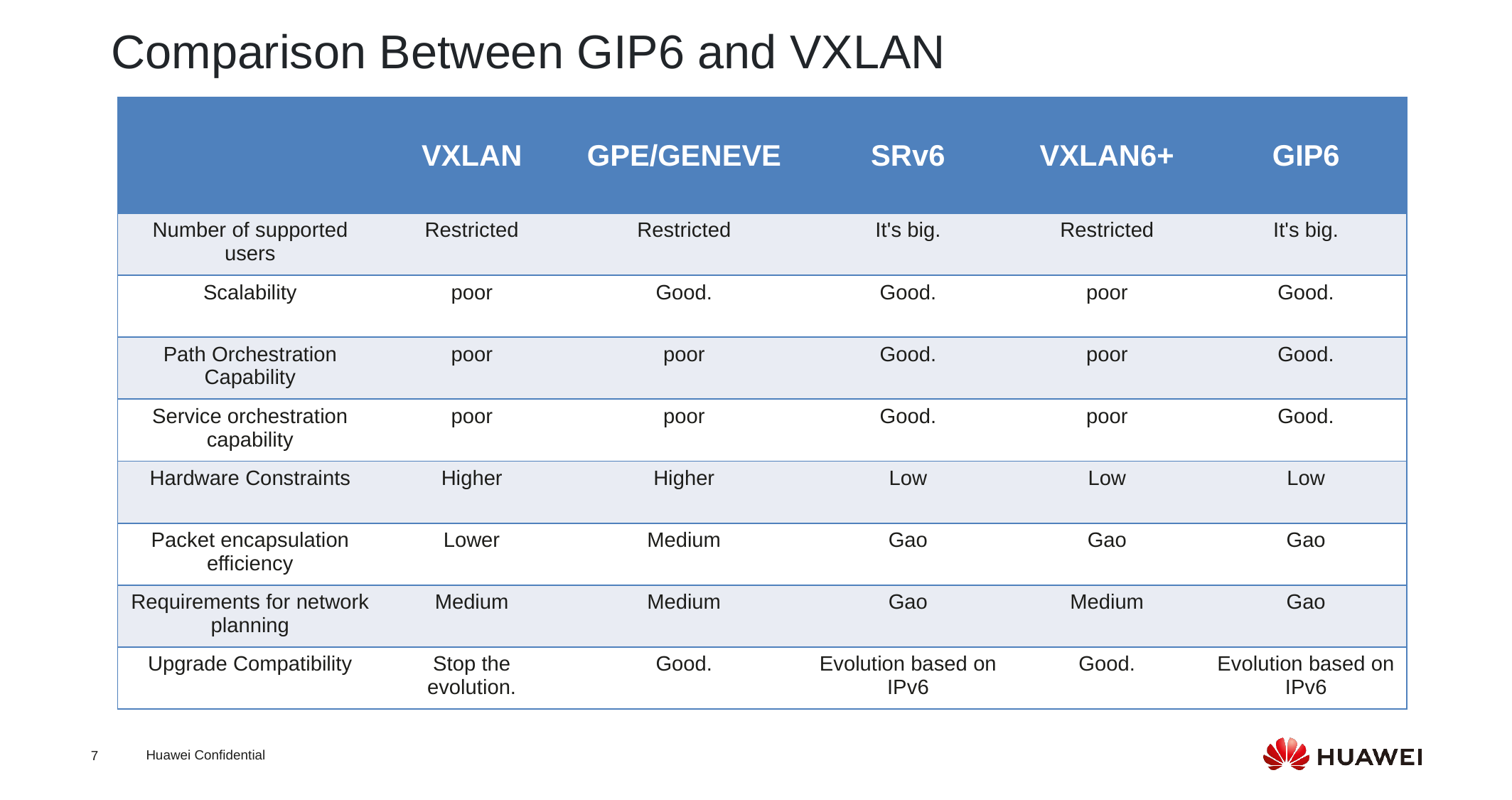

Comparison Between GIP6 and VXLAN
|  | VXLAN | GPE/GENEVE | SRv6 | VXLAN6+ | GIP6 |
| --- | --- | --- | --- | --- | --- |
| Number of supported users | Restricted | Restricted | It's big. | Restricted | It's big. |
| Scalability | poor | Good. | Good. | poor | Good. |
| Path Orchestration Capability | poor | poor | Good. | poor | Good. |
| Service orchestration capability | poor | poor | Good. | poor | Good. |
| Hardware Constraints | Higher | Higher | Low | Low | Low |
| Packet encapsulation efficiency | Lower | Medium | Gao | Gao | Gao |
| Requirements for network planning | Medium | Medium | Gao | Medium | Gao |
| Upgrade Compatibility | Stop the evolution. | Good. | Evolution based on IPv6 | Good. | Evolution based on IPv6 |